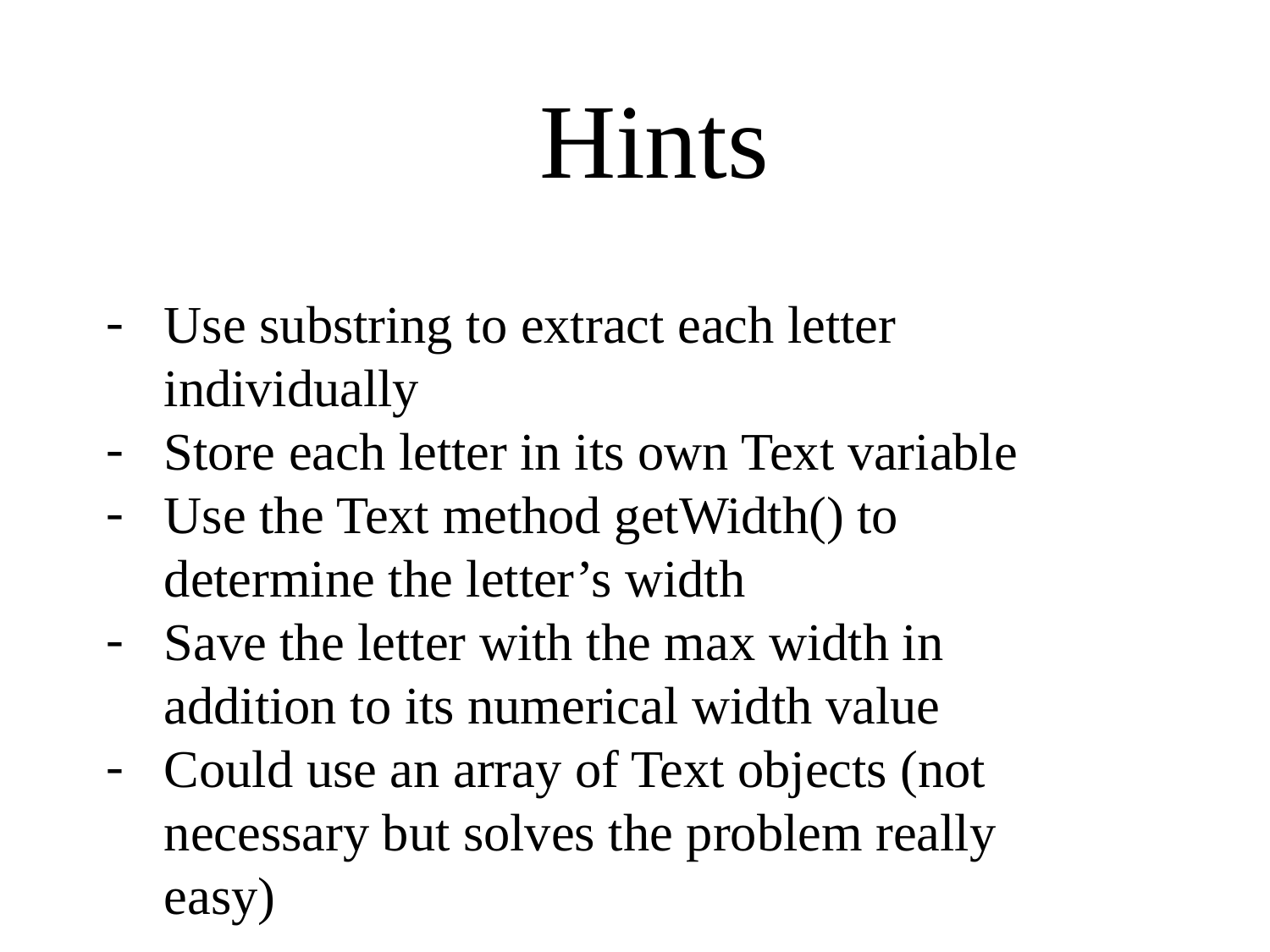

Hints

Use substring to extract each letter individually
Store each letter in its own Text variable
Use the Text method getWidth() to determine the letter’s width
Save the letter with the max width in addition to its numerical width value
Could use an array of Text objects (not necessary but solves the problem really easy)